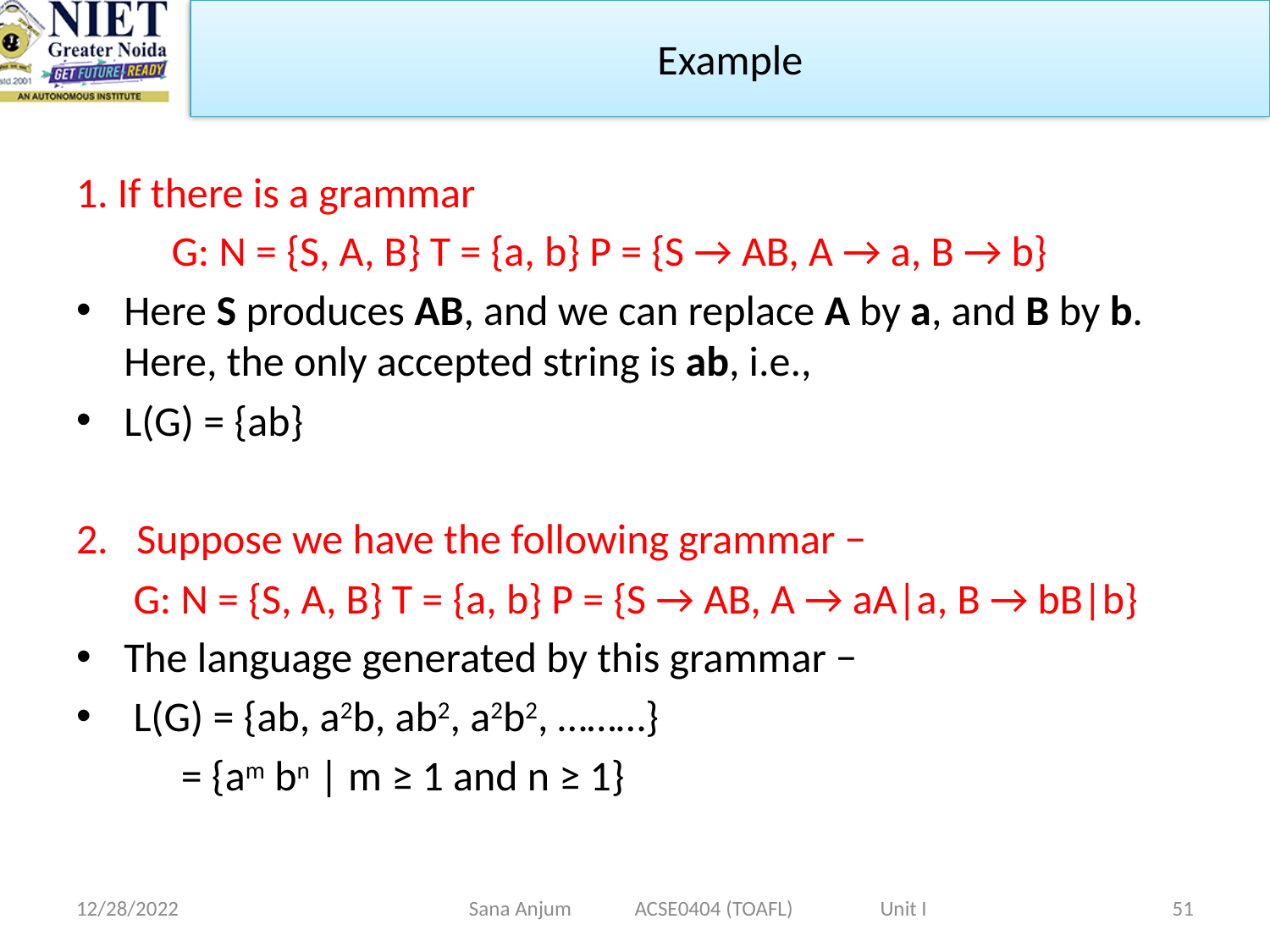

Example
1. If there is a grammar
          G: N = {S, A, B} T = {a, b} P = {S → AB, A → a, B → b}
Here S produces AB, and we can replace A by a, and B by b. Here, the only accepted string is ab, i.e.,
L(G) = {ab}

2.   Suppose we have the following grammar −
      G: N = {S, A, B} T = {a, b} P = {S → AB, A → aA|a, B → bB|b}
The language generated by this grammar −
 L(G) = {ab, a2b, ab2, a2b2, ………}
           = {am bn | m ≥ 1 and n ≥ 1}

12/28/2022
Sana Anjum             ACSE0404 (TOAFL)                  Unit I
51